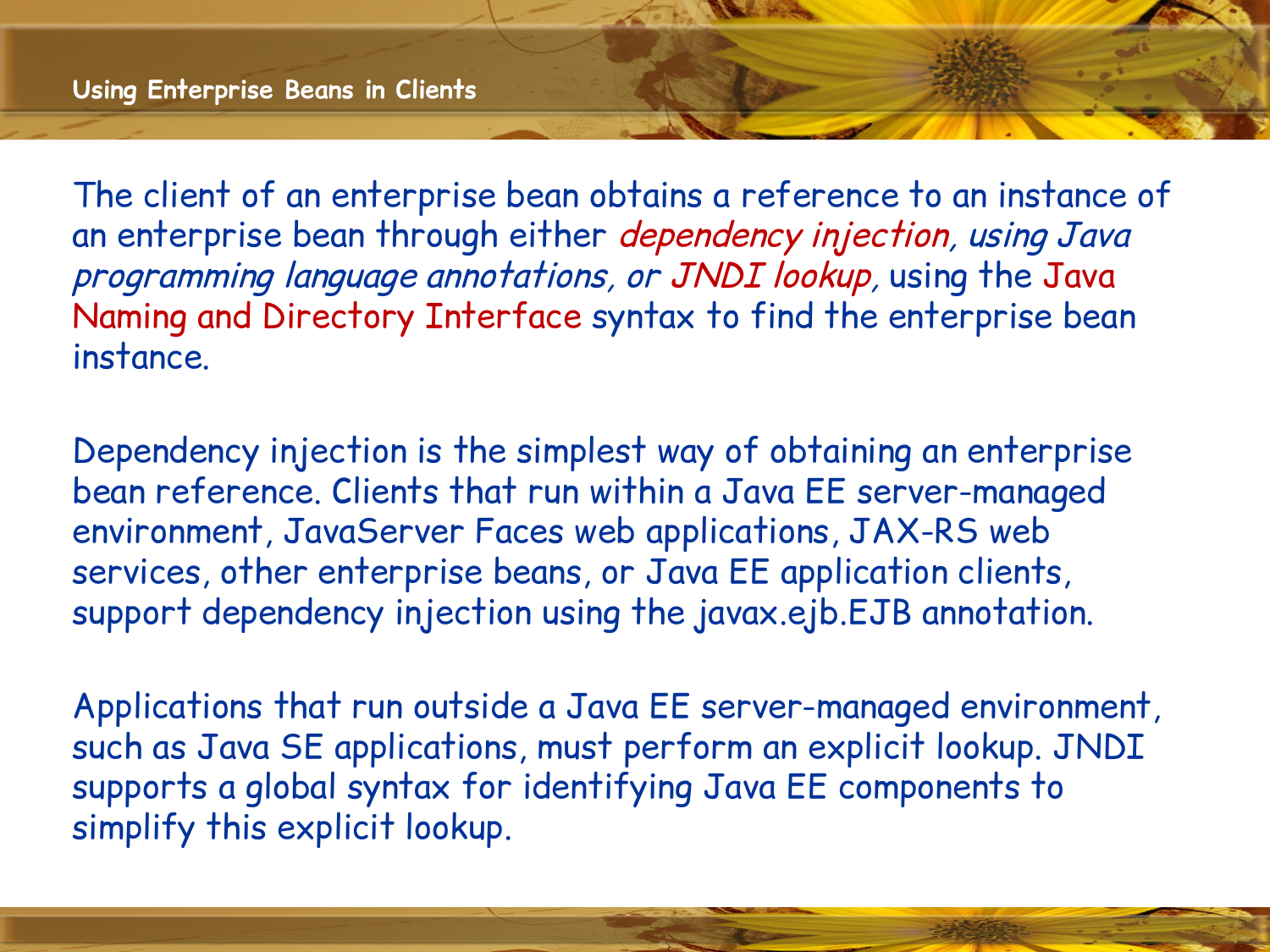

# Using Enterprise Beans in Clients
The client of an enterprise bean obtains a reference to an instance of an enterprise bean through either dependency injection, using Java programming language annotations, or JNDI lookup, using the Java Naming and Directory Interface syntax to find the enterprise bean instance.

Dependency injection is the simplest way of obtaining an enterprise bean reference. Clients that run within a Java EE server-managed environment, JavaServer Faces web applications, JAX-RS web services, other enterprise beans, or Java EE application clients, support dependency injection using the javax.ejb.EJB annotation.

Applications that run outside a Java EE server-managed environment, such as Java SE applications, must perform an explicit lookup. JNDI supports a global syntax for identifying Java EE components to simplify this explicit lookup.